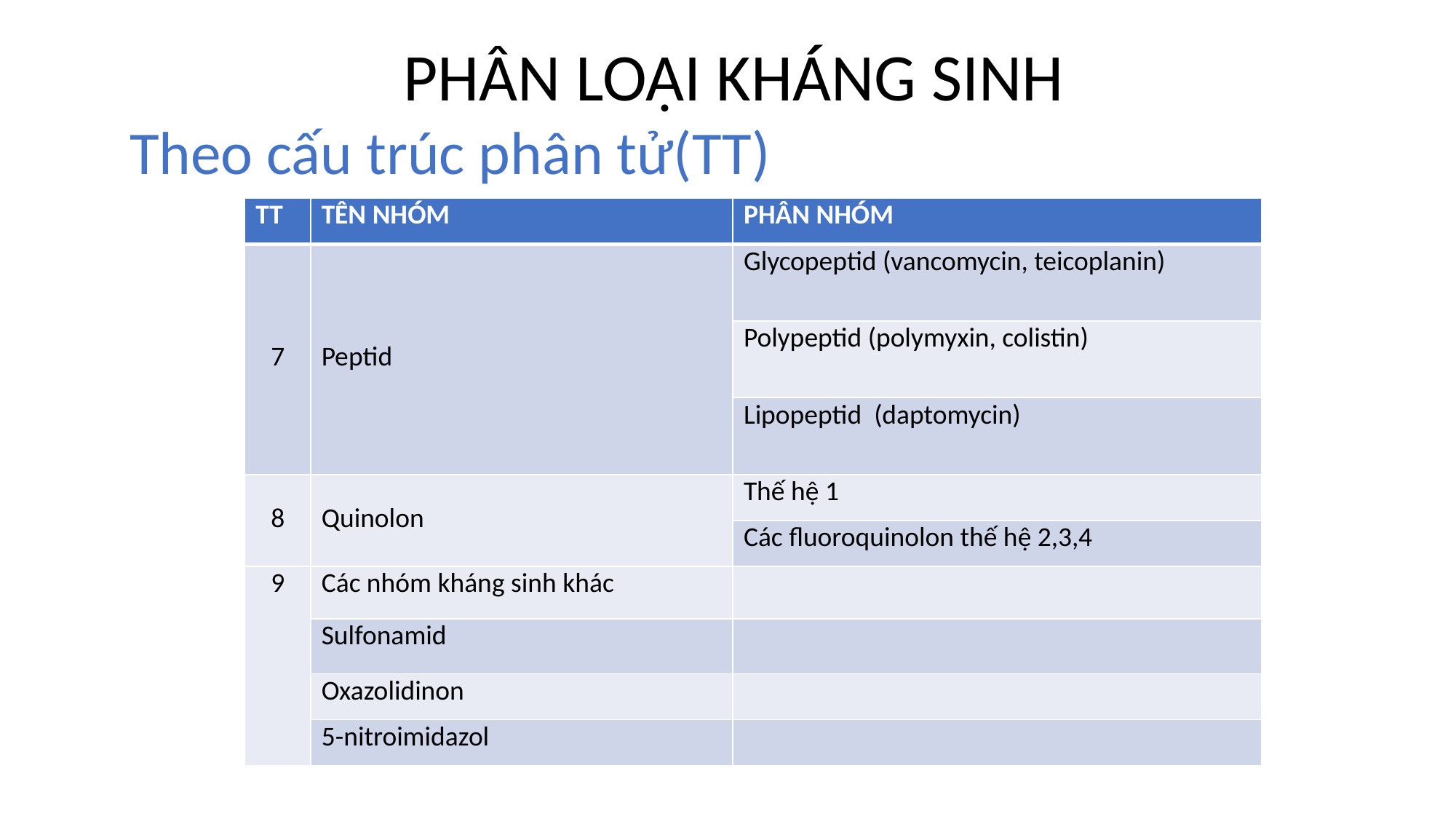

# PHÂN LOẠI KHÁNG SINH
Theo cấu trúc phân tử(TT)

| TT | TÊN NHÓM | PHÂN NHÓM |
| --- | --- | --- |
| 7 | Peptid | Glycopeptid (vancomycin, teicoplanin) |
|  |  | Polypeptid (polymyxin, colistin) |
|  |  | Lipopeptid (daptomycin) |
| 8 | Quinolon | Thế hệ 1 |
|  |  | Các fluoroquinolon thế hệ 2,3,4 |
| 9 | Các nhóm kháng sinh khác |  |
|  | Sulfonamid |  |
|  | Oxazolidinon |  |
|  | 5-nitroimidazol |  |